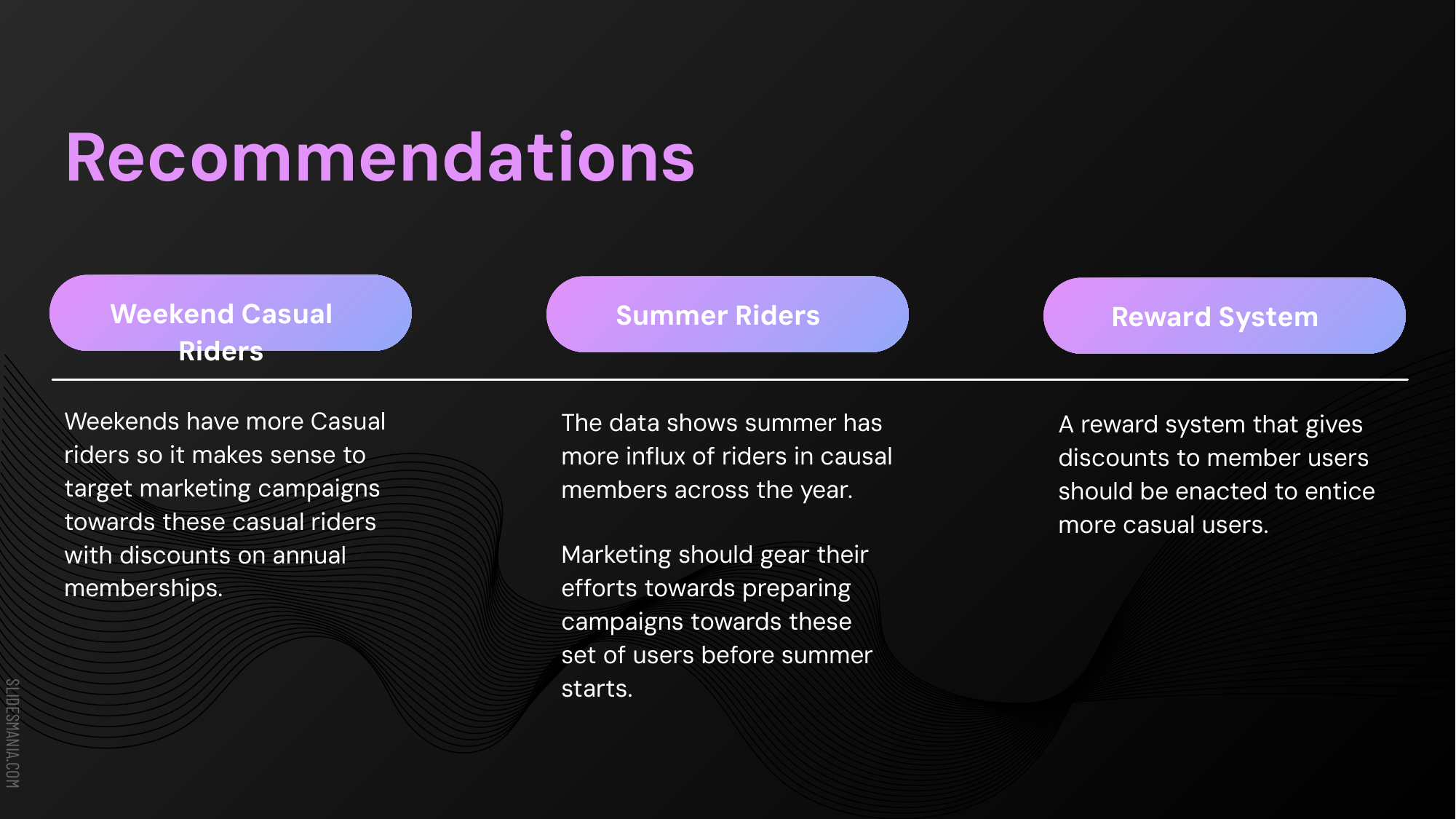

# Recommendations

Weekend Casual Riders

Summer Riders
Reward System
Weekends have more Casual riders so it makes sense to target marketing campaigns towards these casual riders with discounts on annual memberships.
The data shows summer has more influx of riders in causal members across the year.
Marketing should gear their efforts towards preparing campaigns towards these set of users before summer starts.
A reward system that gives discounts to member users should be enacted to entice more casual users.